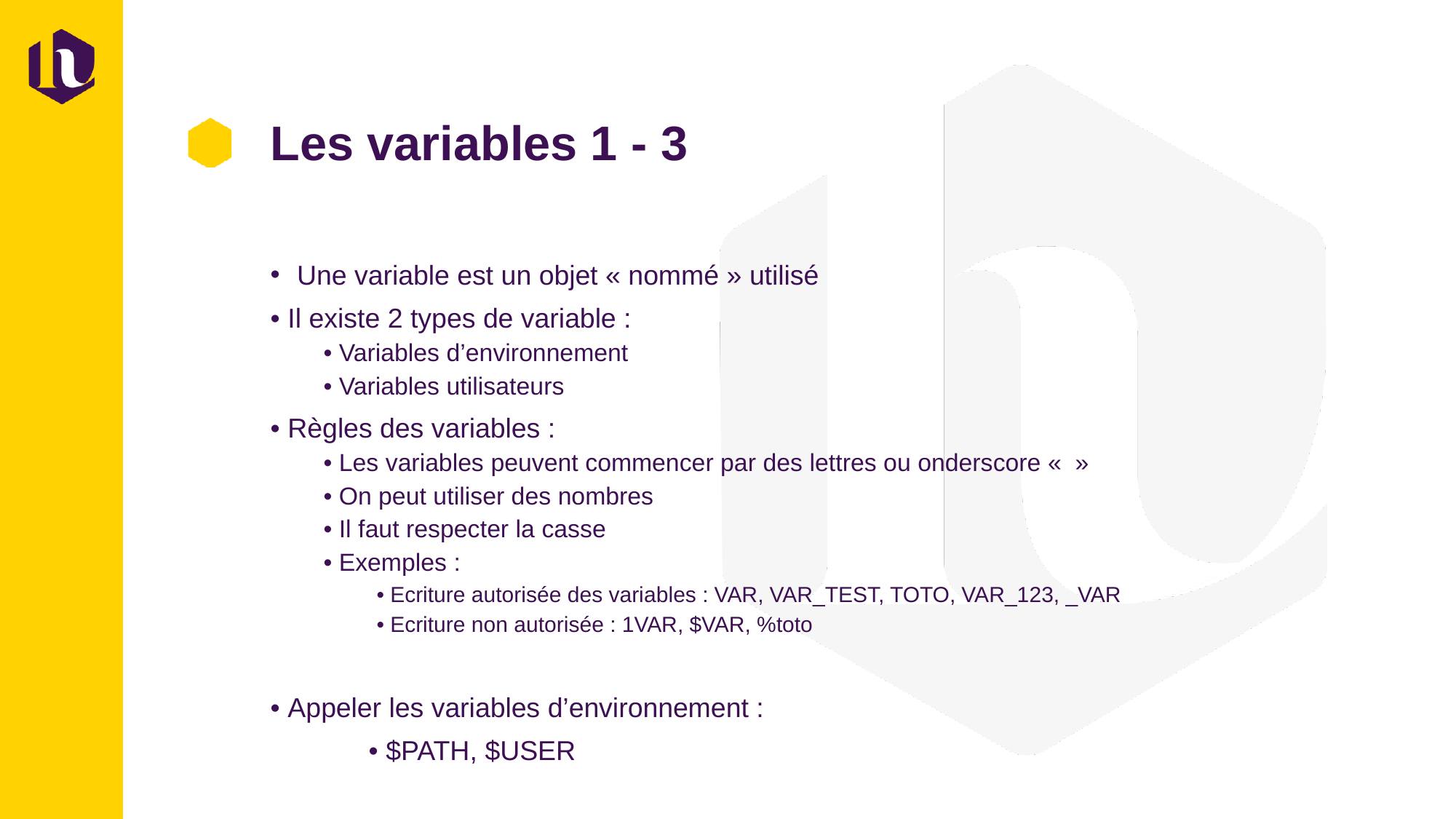

# Les variables 1 - 3
Une variable est un objet « nommé » utilisé
• Il existe 2 types de variable :
• Variables d’environnement
• Variables utilisateurs
• Règles des variables :
• Les variables peuvent commencer par des lettres ou onderscore «  »
• On peut utiliser des nombres
• Il faut respecter la casse
• Exemples :
• Ecriture autorisée des variables : VAR, VAR_TEST, TOTO, VAR_123, _VAR
• Ecriture non autorisée : 1VAR, $VAR, %toto

• Appeler les variables d’environnement :
	• $PATH, $USER